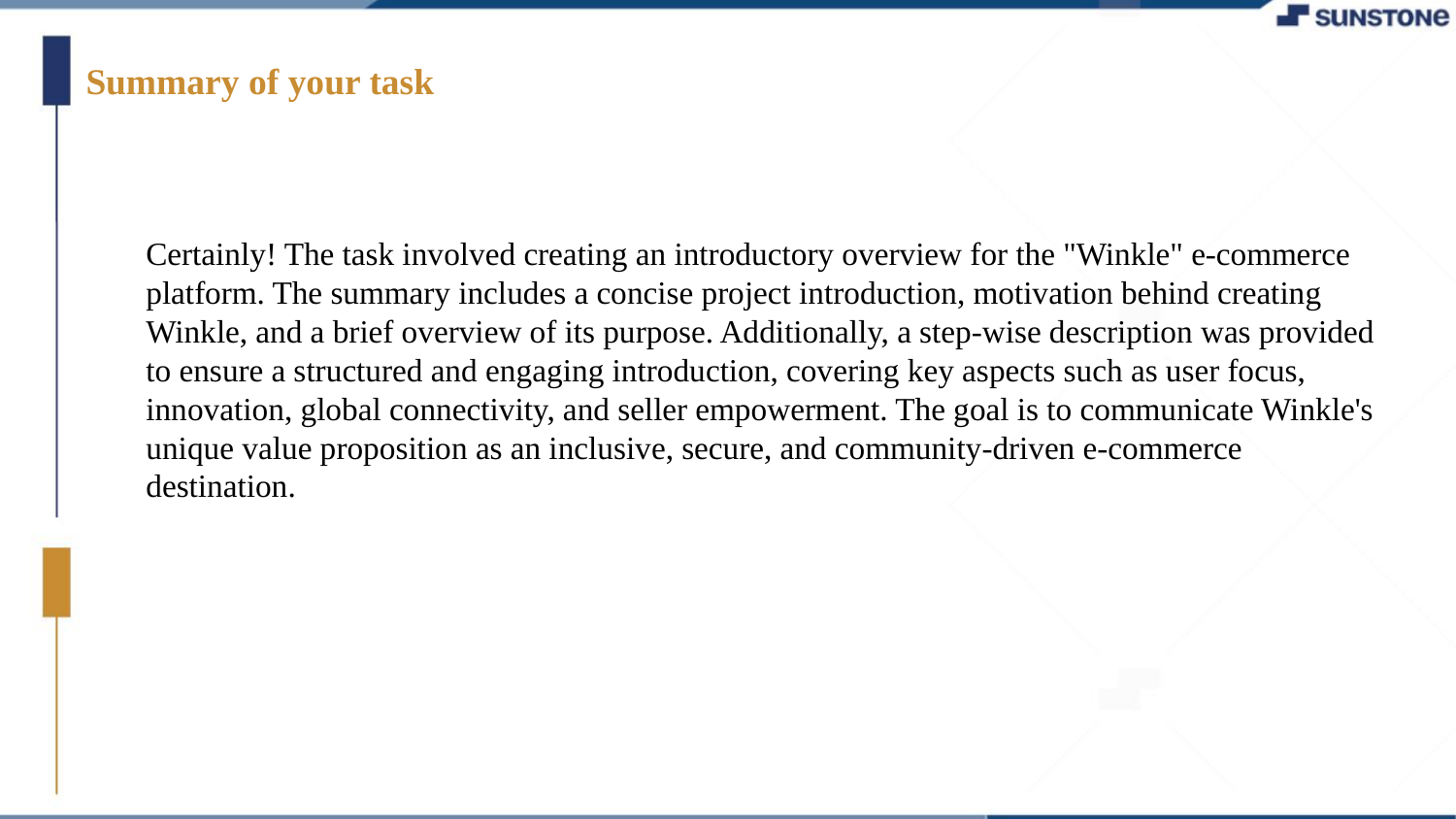

Summary of your task
Certainly! The task involved creating an introductory overview for the "Winkle" e-commerce platform. The summary includes a concise project introduction, motivation behind creating Winkle, and a brief overview of its purpose. Additionally, a step-wise description was provided to ensure a structured and engaging introduction, covering key aspects such as user focus, innovation, global connectivity, and seller empowerment. The goal is to communicate Winkle's unique value proposition as an inclusive, secure, and community-driven e-commerce destination.